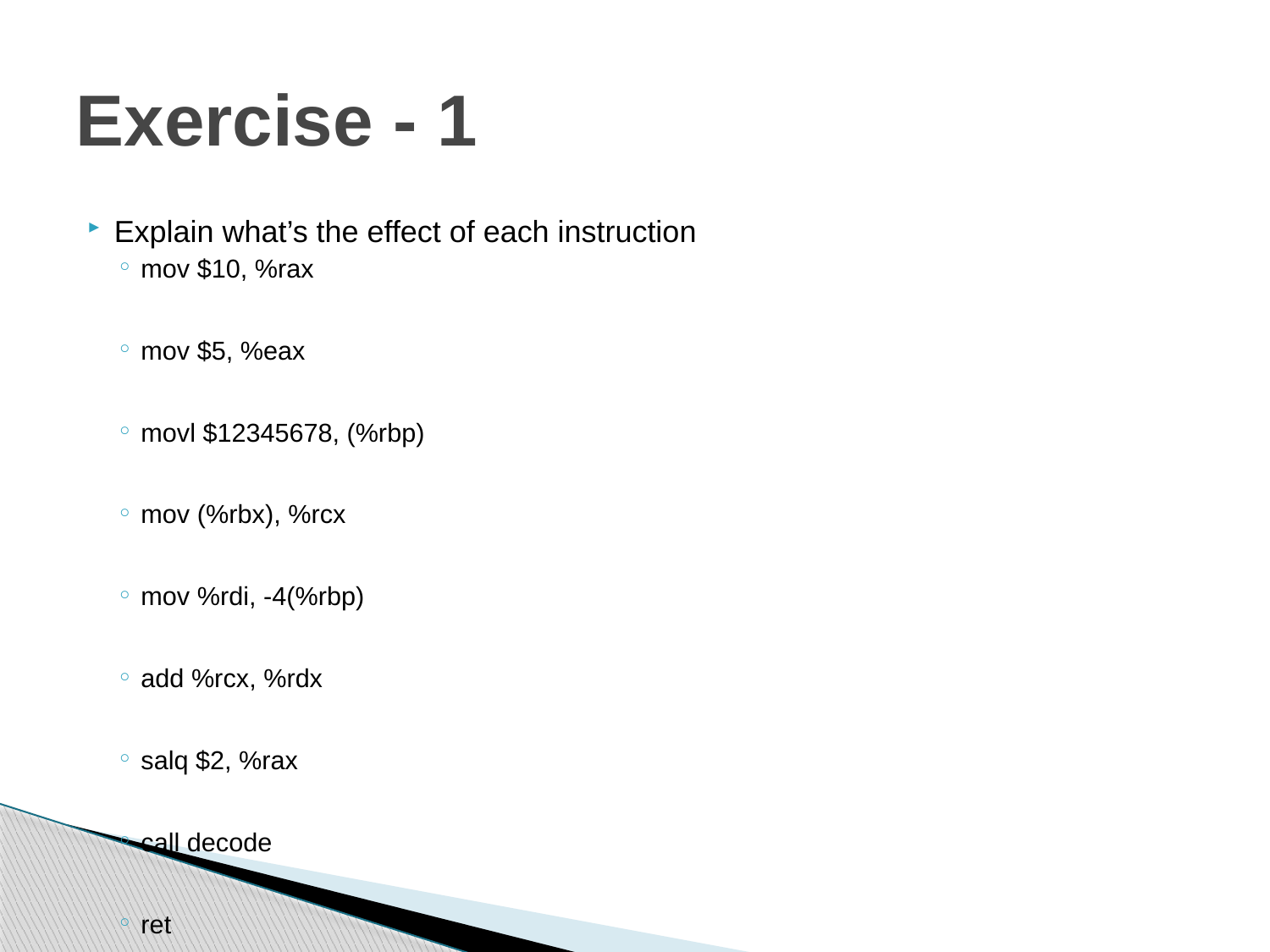

# Exercise - 1
Explain what’s the effect of each instruction
mov $10, %rax

mov $5, %eax

movl $12345678, (%rbp)

mov (%rbx), %rcx

mov %rdi, -4(%rbp)

add %rcx, %rdx

salq $2, %rax

call decode

ret